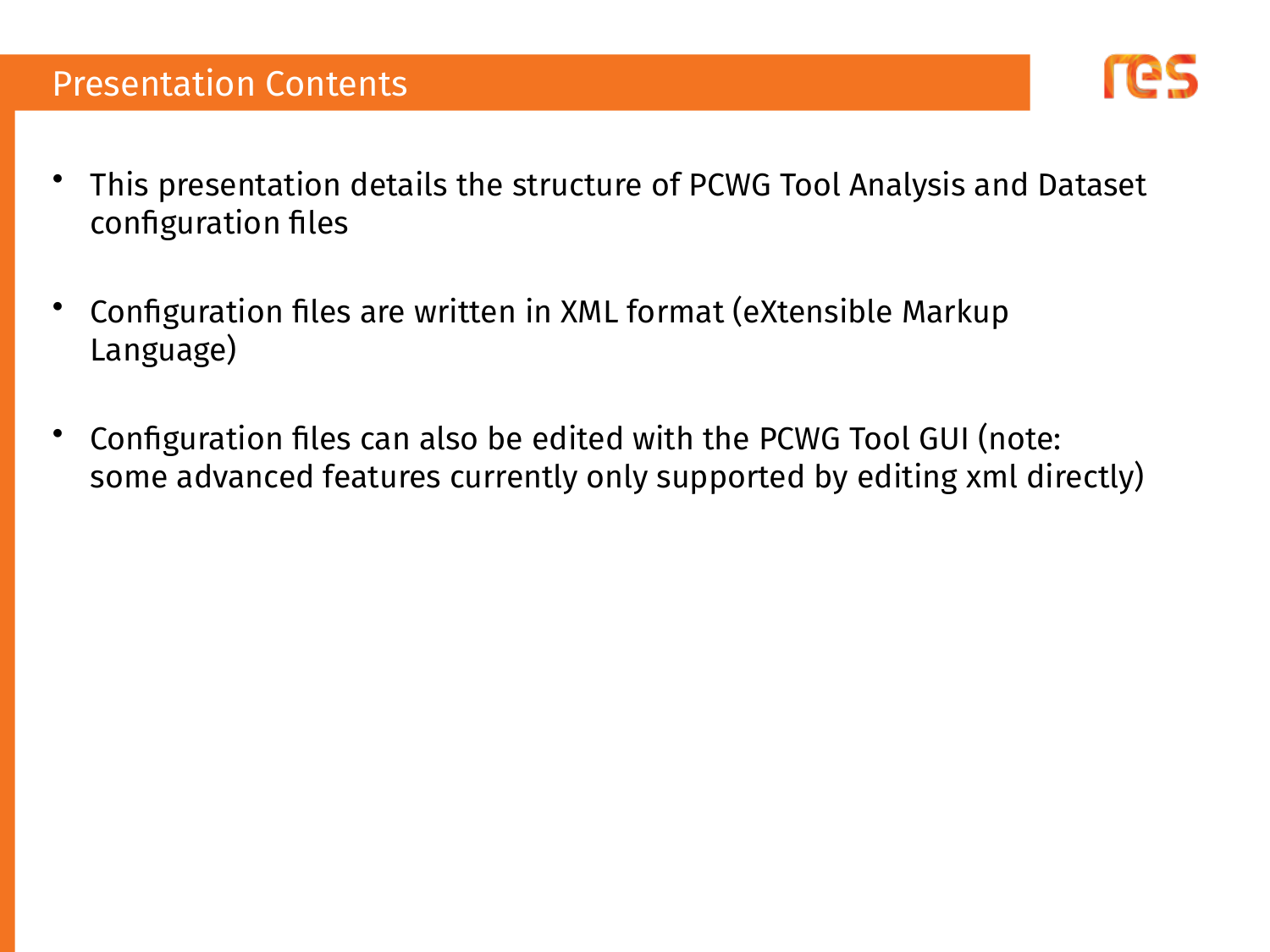

# Presentation Contents
This presentation details the structure of PCWG Tool Analysis and Dataset configuration files

Configuration files are written in XML format (eXtensible Markup Language)

Configuration files can also be edited with the PCWG Tool GUI (note: some advanced features currently only supported by editing xml directly)